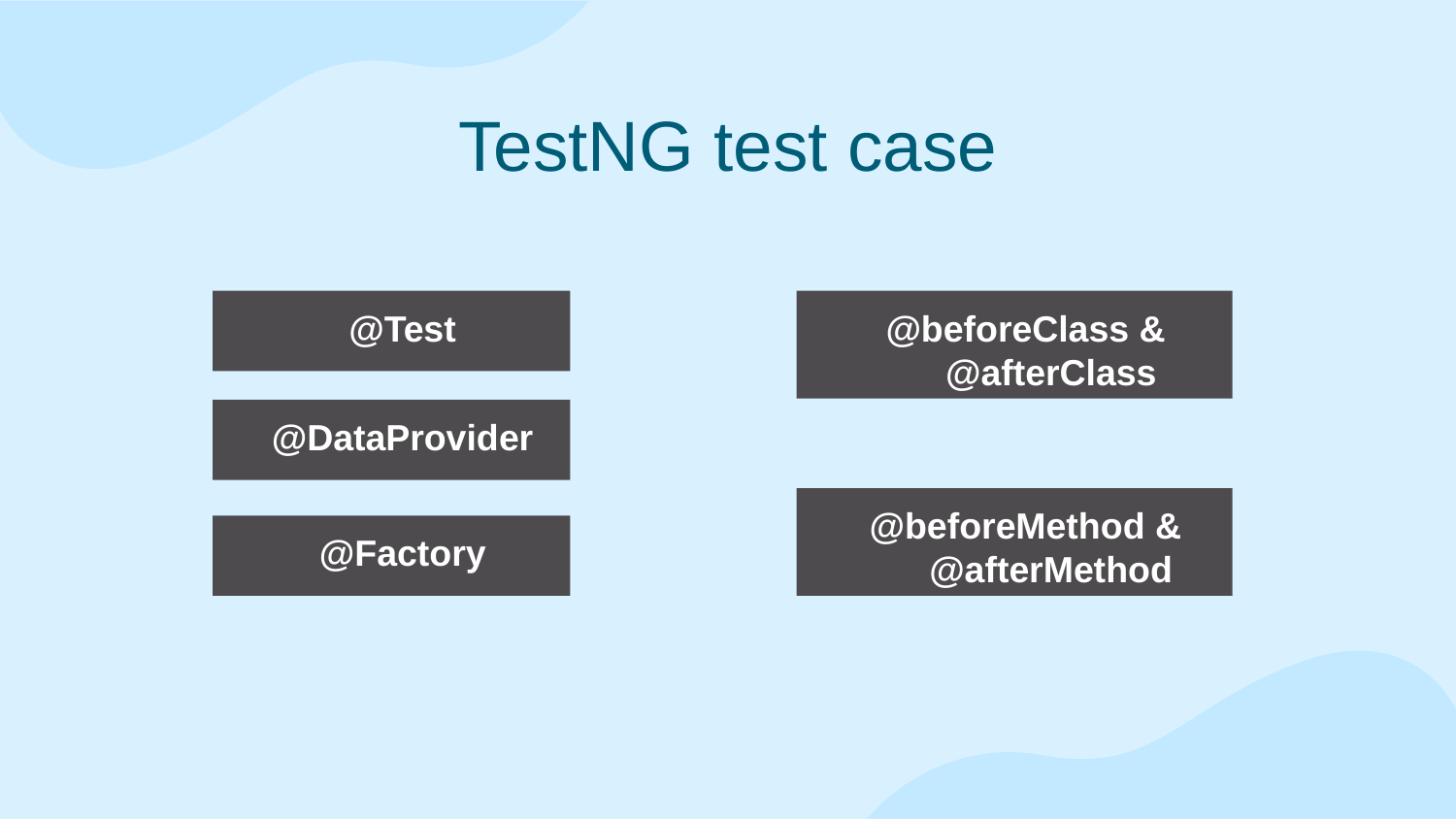

TestNG test case
@Test
@beforeClass & @afterClass
@DataProvider
@beforeMethod & @afterMethod
@Factory